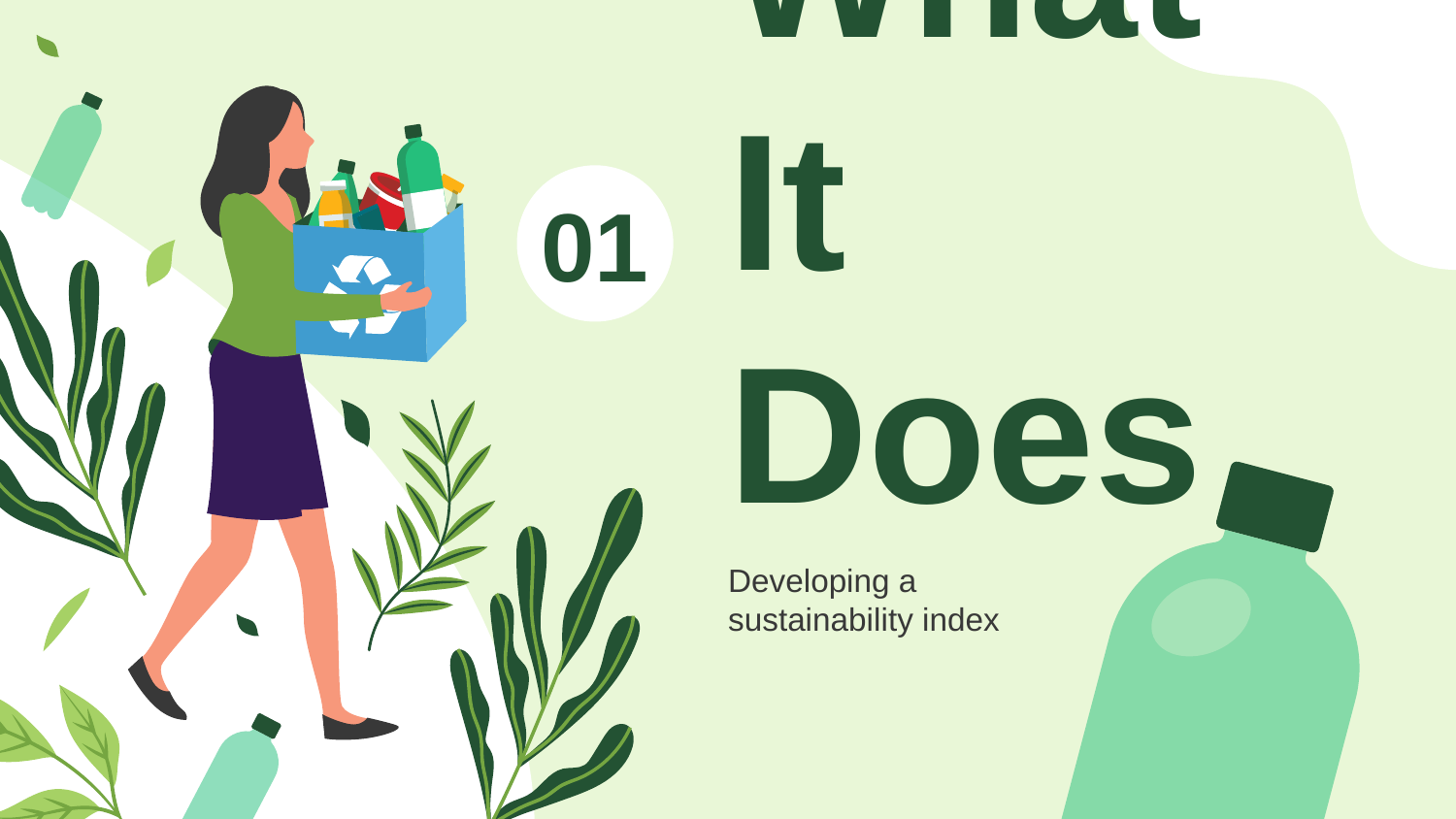

# What It Does

01

Developing a sustainability index